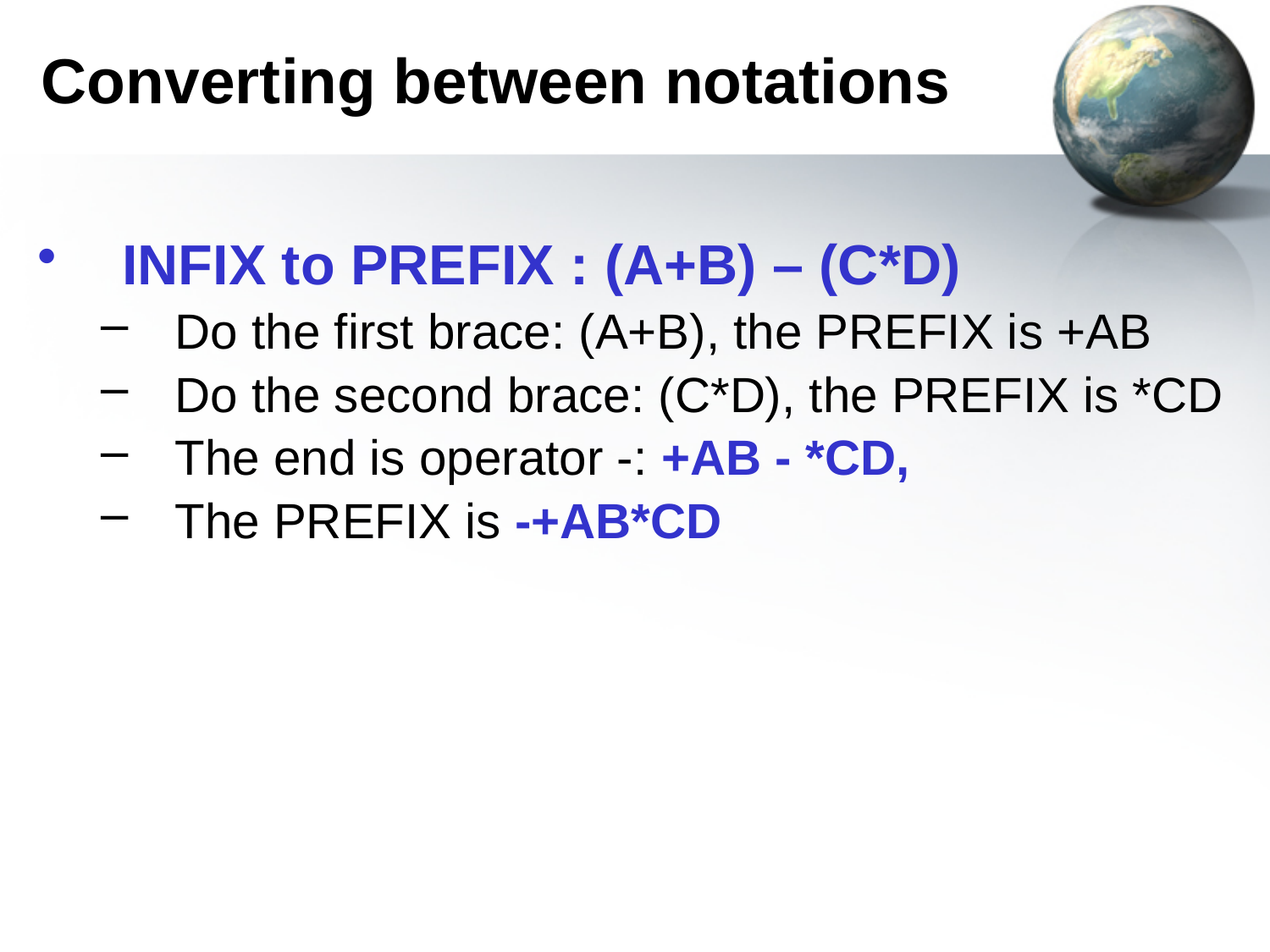

# Converting between notations
INFIX to PREFIX : (A+B) – (C*D)
Do the first brace: (A+B), the PREFIX is +AB
Do the second brace: (C*D), the PREFIX is *CD
The end is operator -: +AB - *CD,
The PREFIX is -+AB*CD